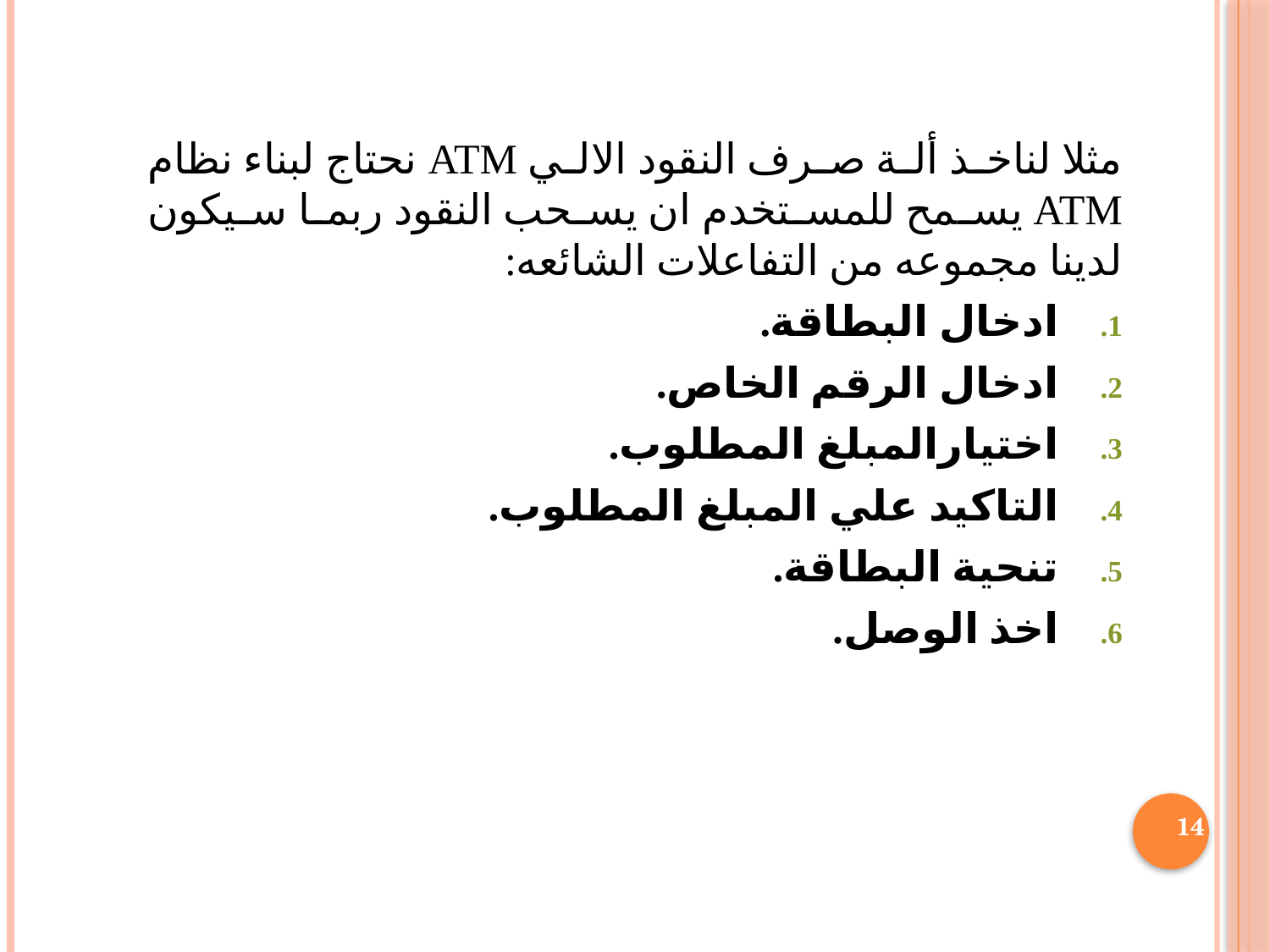

مثلا لناخذ ألة صرف النقود الالي ATM نحتاج لبناء نظام ATM يسمح للمستخدم ان يسحب النقود ربما سيكون لدينا مجموعه من التفاعلات الشائعه:
ادخال البطاقة.
ادخال الرقم الخاص.
اختيارالمبلغ المطلوب.
التاكيد علي المبلغ المطلوب.
تنحية البطاقة.
اخذ الوصل.
14